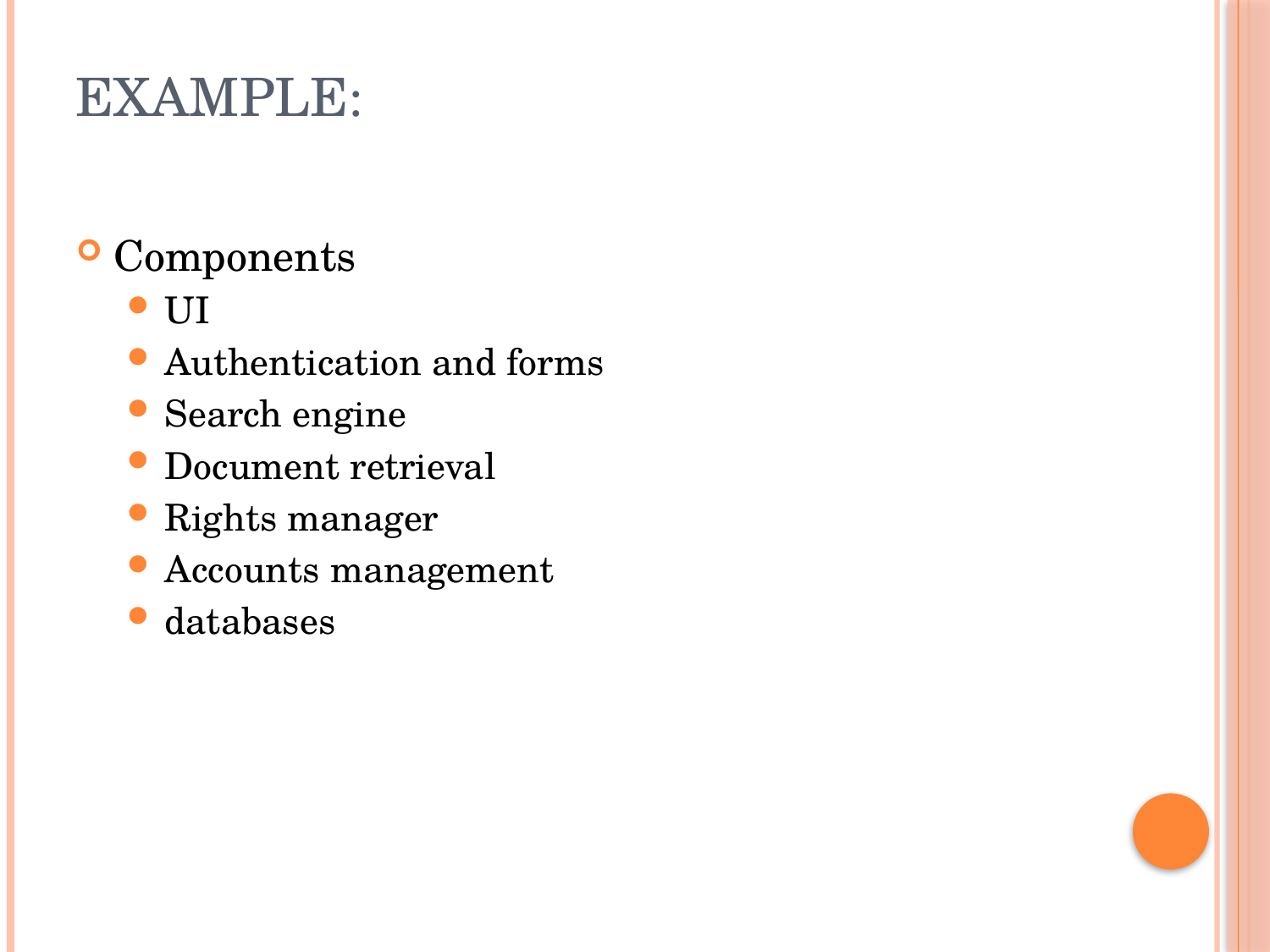

# Example:
Components
UI
Authentication and forms
Search engine
Document retrieval
Rights manager
Accounts management
databases